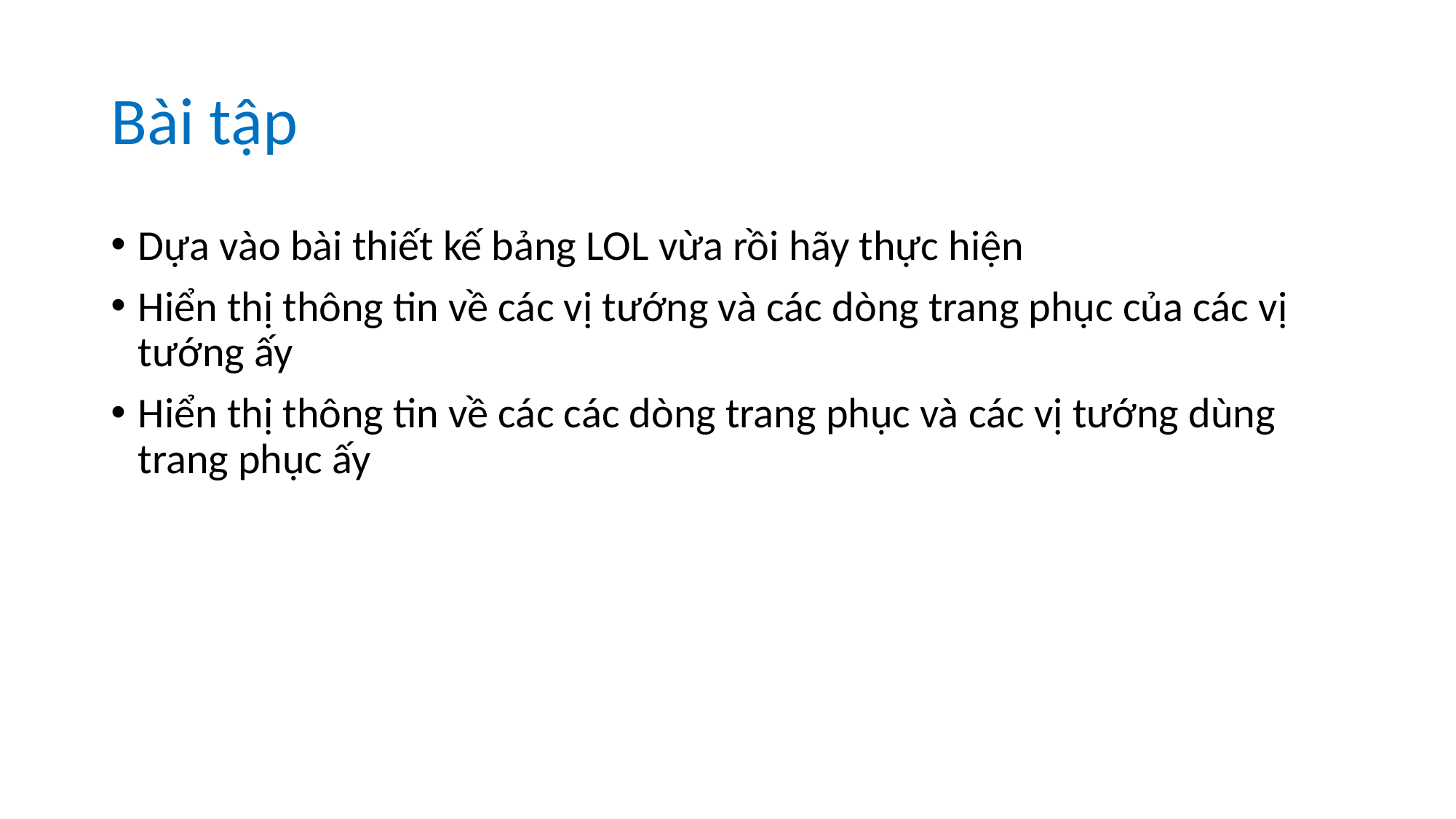

# Bài tập
Dựa vào bài thiết kế bảng LOL vừa rồi hãy thực hiện
Hiển thị thông tin về các vị tướng và các dòng trang phục của các vị tướng ấy
Hiển thị thông tin về các các dòng trang phục và các vị tướng dùng trang phục ấy